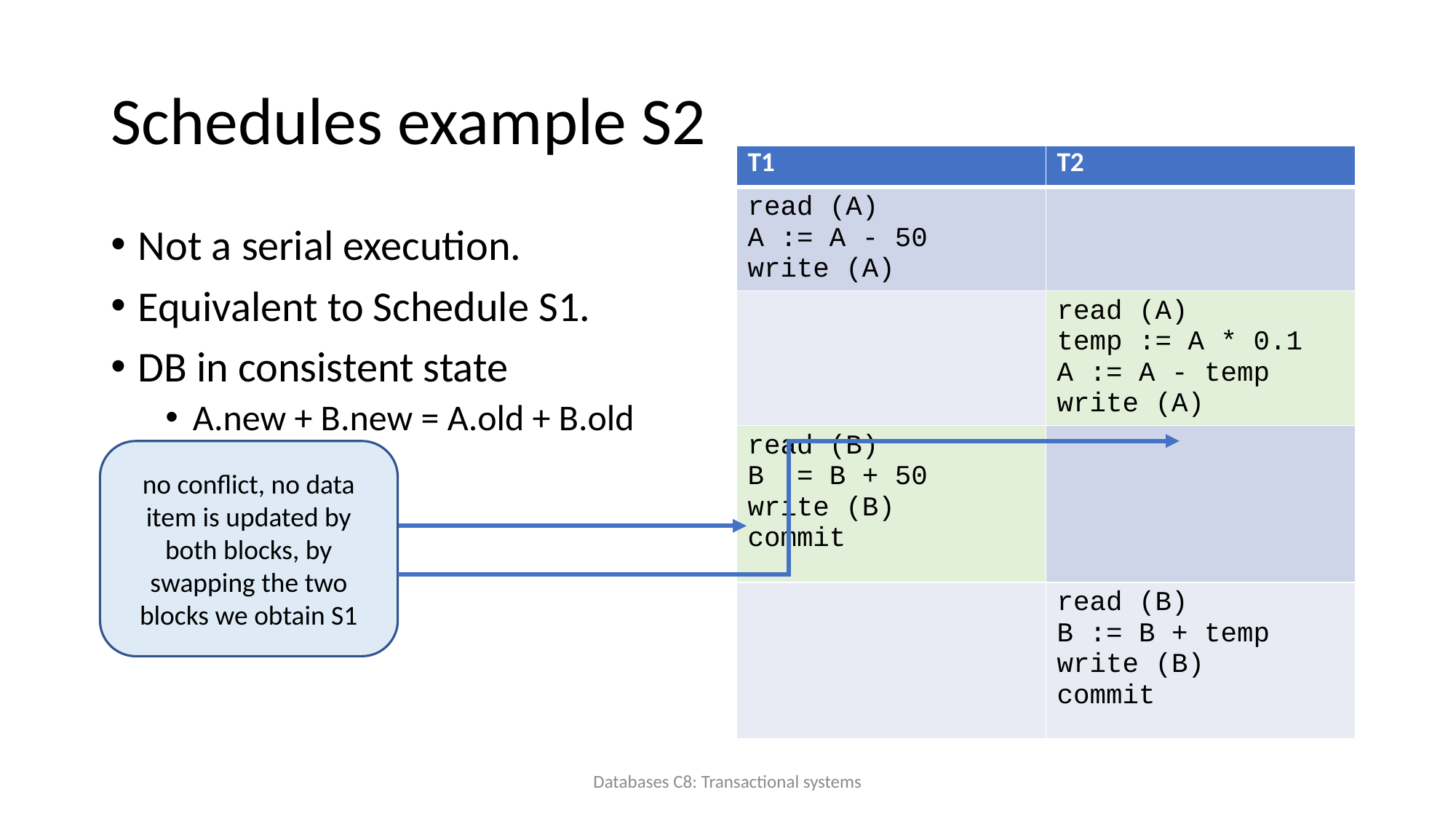

# Schedules example S2
| T1 | T2 |
| --- | --- |
| read (A) A := A - 50 write (A) |  |
|  | read (A) temp := A \* 0.1 A := A - temp write (A) |
| read (B) B := B + 50 write (B) commit |  |
|  | read (B) B := B + temp write (B) commit |
Not a serial execution.
Equivalent to Schedule S1.
DB in consistent state
A.new + B.new = A.old + B.old
no conflict, no data item is updated by both blocks, by swapping the two blocks we obtain S1
Databases C8: Transactional systems